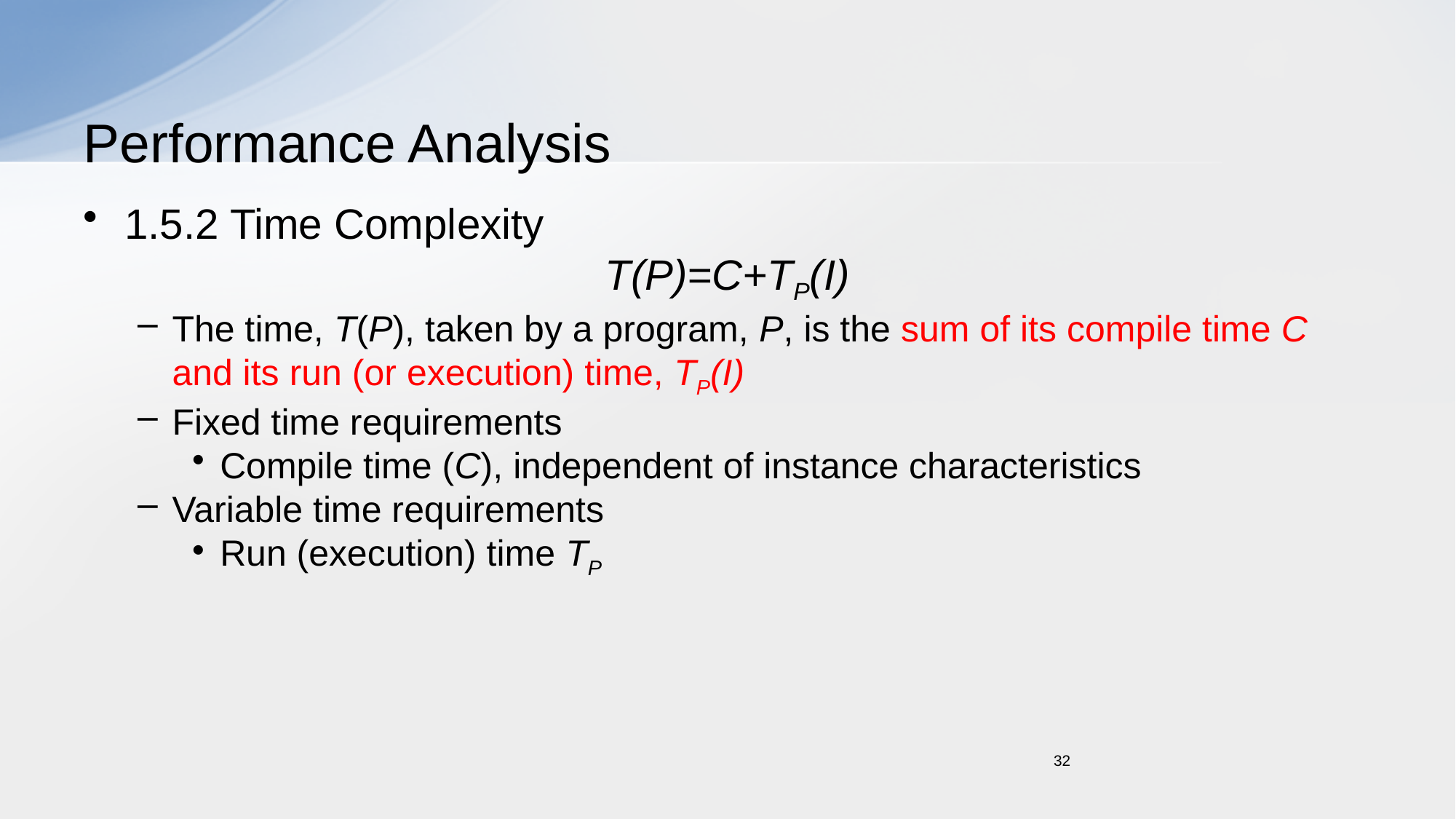

# Performance Analysis
1.5.2 Time Complexity
T(P)=C+TP(I)
The time, T(P), taken by a program, P, is the sum of its compile time C and its run (or execution) time, TP(I)
Fixed time requirements
Compile time (C), independent of instance characteristics
Variable time requirements
Run (execution) time TP

32